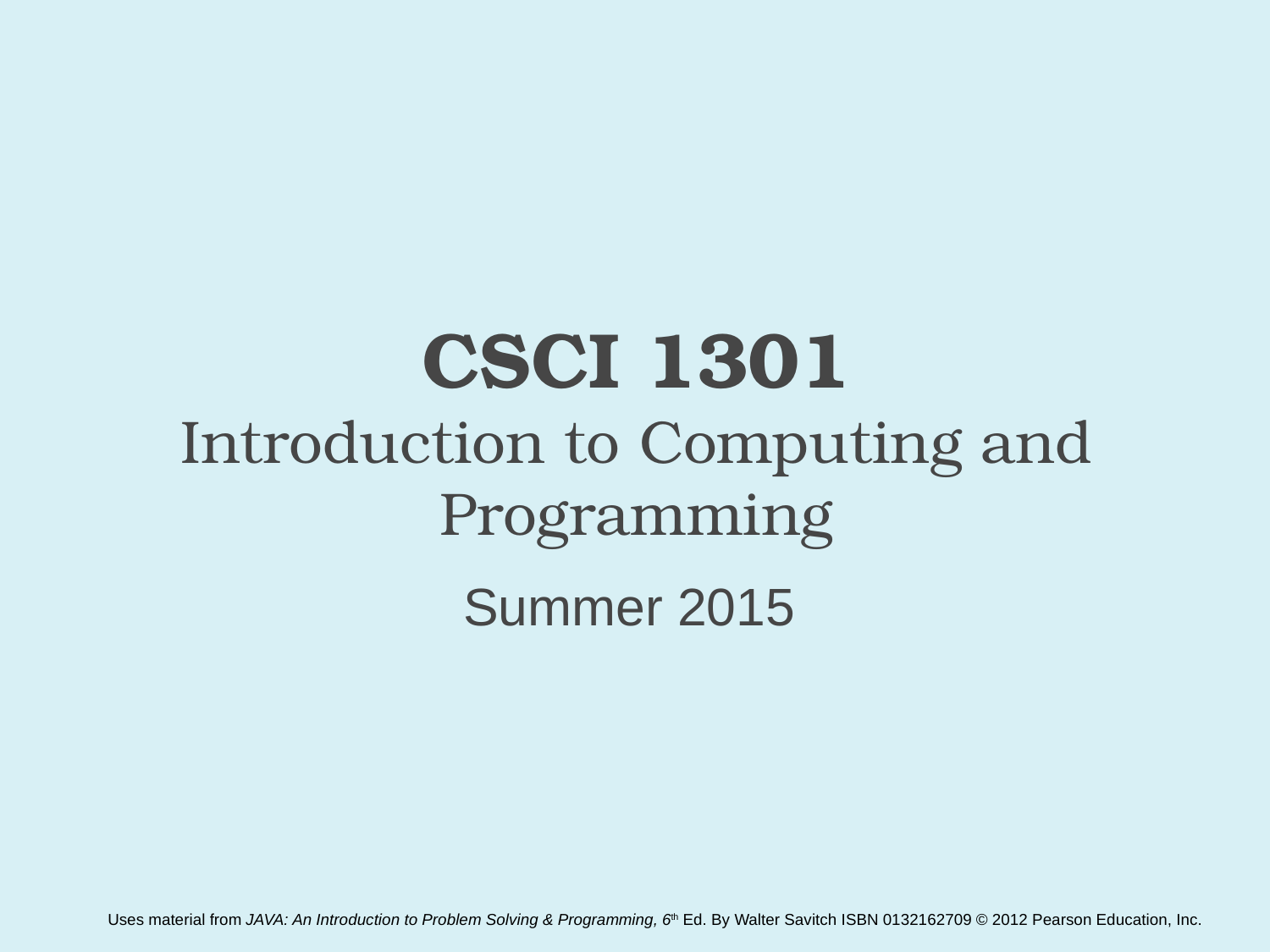

# CSCI 1301 Introduction to Computing and Programming
Summer 2015